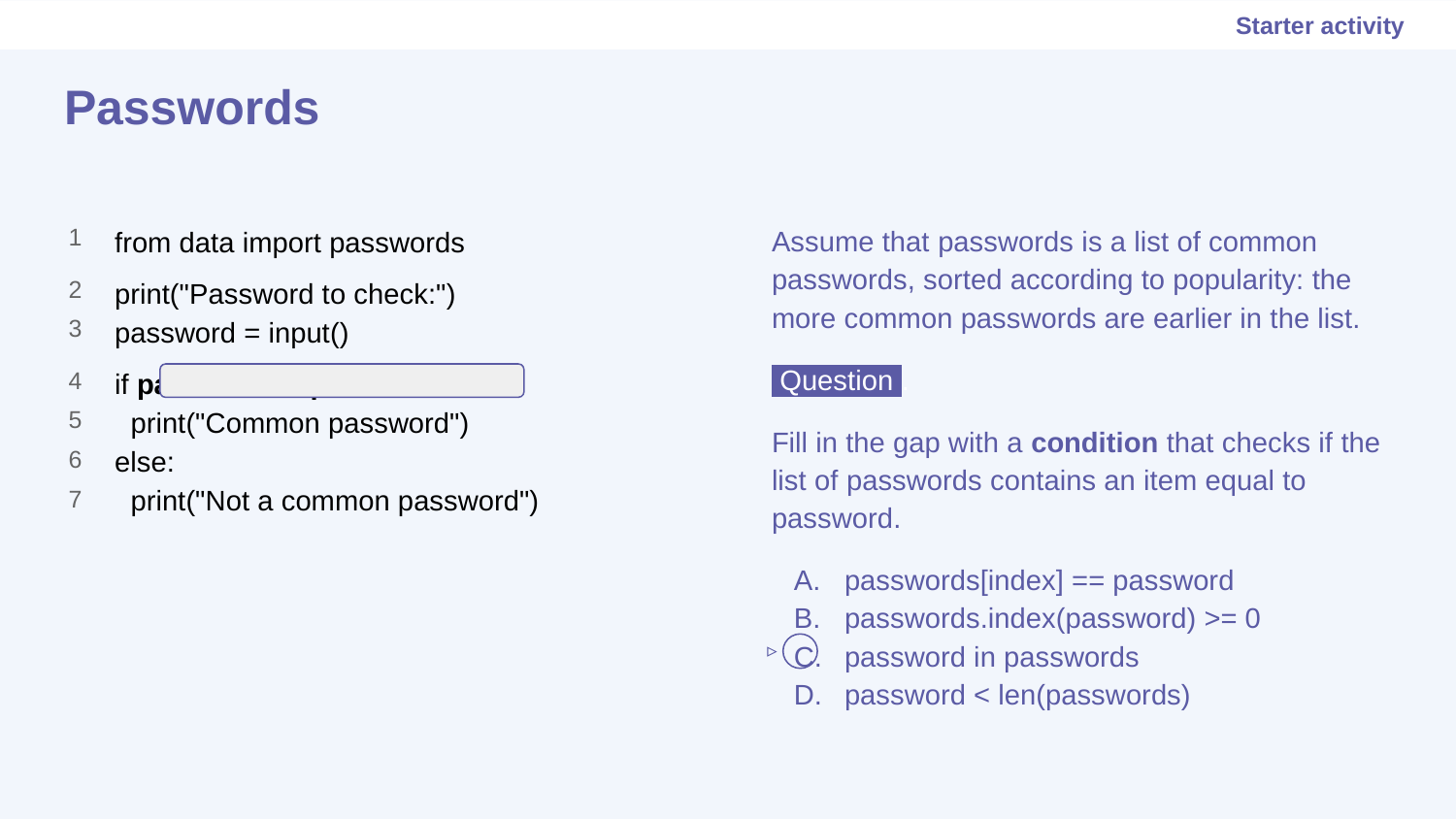

Starter activity
Passwords
from data import passwords
print("Password to check:")
password = input()
if password in passwords:
  print("Common password")
else:
  print("Not a common password")
Assume that passwords is a list of common passwords, sorted according to popularity: the more common passwords are earlier in the list.
 Question .
Fill in the gap with a condition that checks if the list of passwords contains an item equal to password.
passwords[index] == password
passwords.index(password) >= 0
password in passwords
password < len(passwords)
1
2
3
4
5
6
7

▹